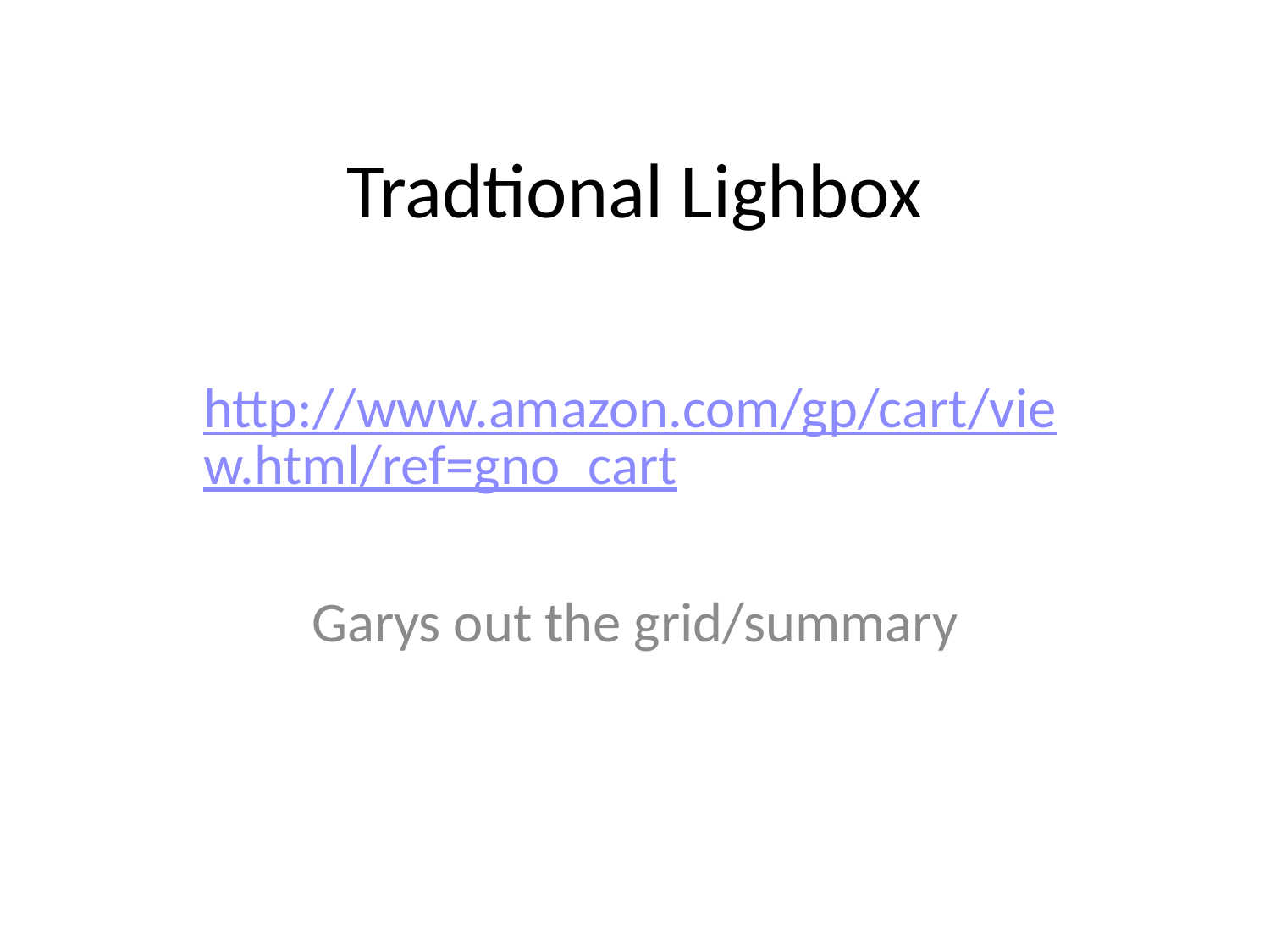

# Tradtional Lighbox
http://www.amazon.com/gp/cart/view.html/ref=gno_cart

Garys out the grid/summary